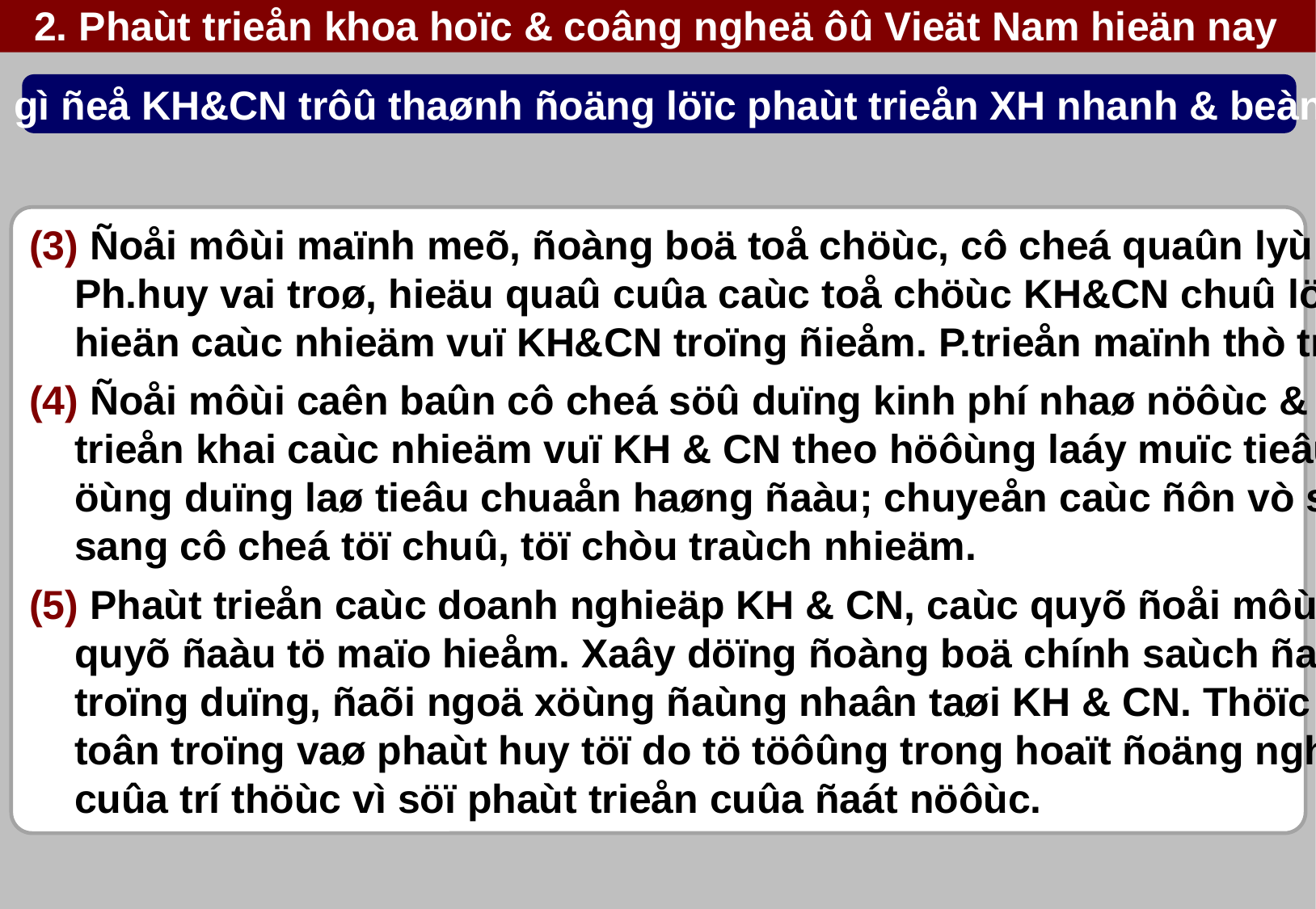

2. Phaùt trieån khoa hoïc & coâng ngheä ôû Vieät Nam hieän nay
Laøm gì ñeå KH&CN trôû thaønh ñoäng löïc phaùt trieån XH nhanh & beàn vöõng
(3) Ñoåi môùi maïnh meõ, ñoàng boä toå chöùc, cô cheá quaûn lyù & h.ñoäng KH&CN.
    Ph.huy vai troø, hieäu quaû cuûa caùc toå chöùc KH&CN chuû löïc trong vieäc thöïc
    hieän caùc nhieäm vuï KH&CN troïng ñieåm. P.trieån maïnh thò tröôøng KH&CN.
(4) Ñoåi môùi caên baûn cô cheá söû duïng kinh phí nhaø nöôùc & cô cheá xaây döïng,
    trieån khai caùc nhieäm vuï KH & CN theo höôùng laáy muïc tieâu & hieäu quaû
    öùng duïng laø tieâu chuaån haøng ñaàu; chuyeån caùc ñôn vò söï nghieäp KH & CN
    sang cô cheá töï chuû, töï chòu traùch nhieäm.
(5) Phaùt trieån caùc doanh nghieäp KH & CN, caùc quyõ ñoåi môùi coâng ngheä vaø
    quyõ ñaàu tö maïo hieåm. Xaây döïng ñoàng boä chính saùch ñaøo taïo, thu huùt,
    troïng duïng, ñaõi ngoä xöùng ñaùng nhaân taøi KH & CN. Thöïc haønh daân chuû,
    toân troïng vaø phaùt huy töï do tö töôûng trong hoaït ñoäng nghieân cöùu, saùng taïo
    cuûa trí thöùc vì söï phaùt trieån cuûa ñaát nöôùc.